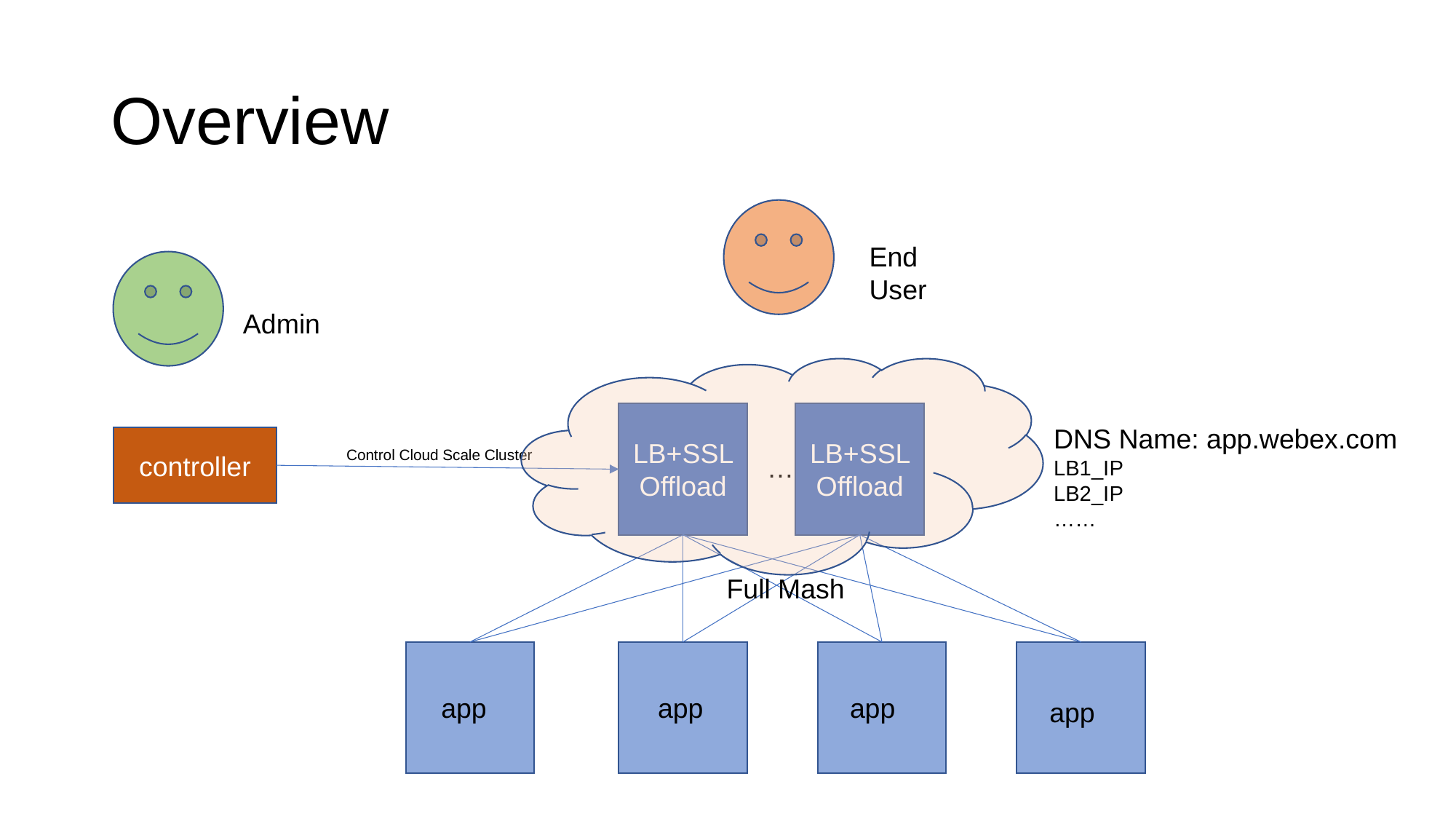

# Overview

End User

Admin

LB+SSL Offload
LB+SSL Offload
DNS Name: app.webex.com
LB1_IP
LB2_IP
……
controller
Control Cloud Scale Cluster
…
Full Mash

app
app
app
app